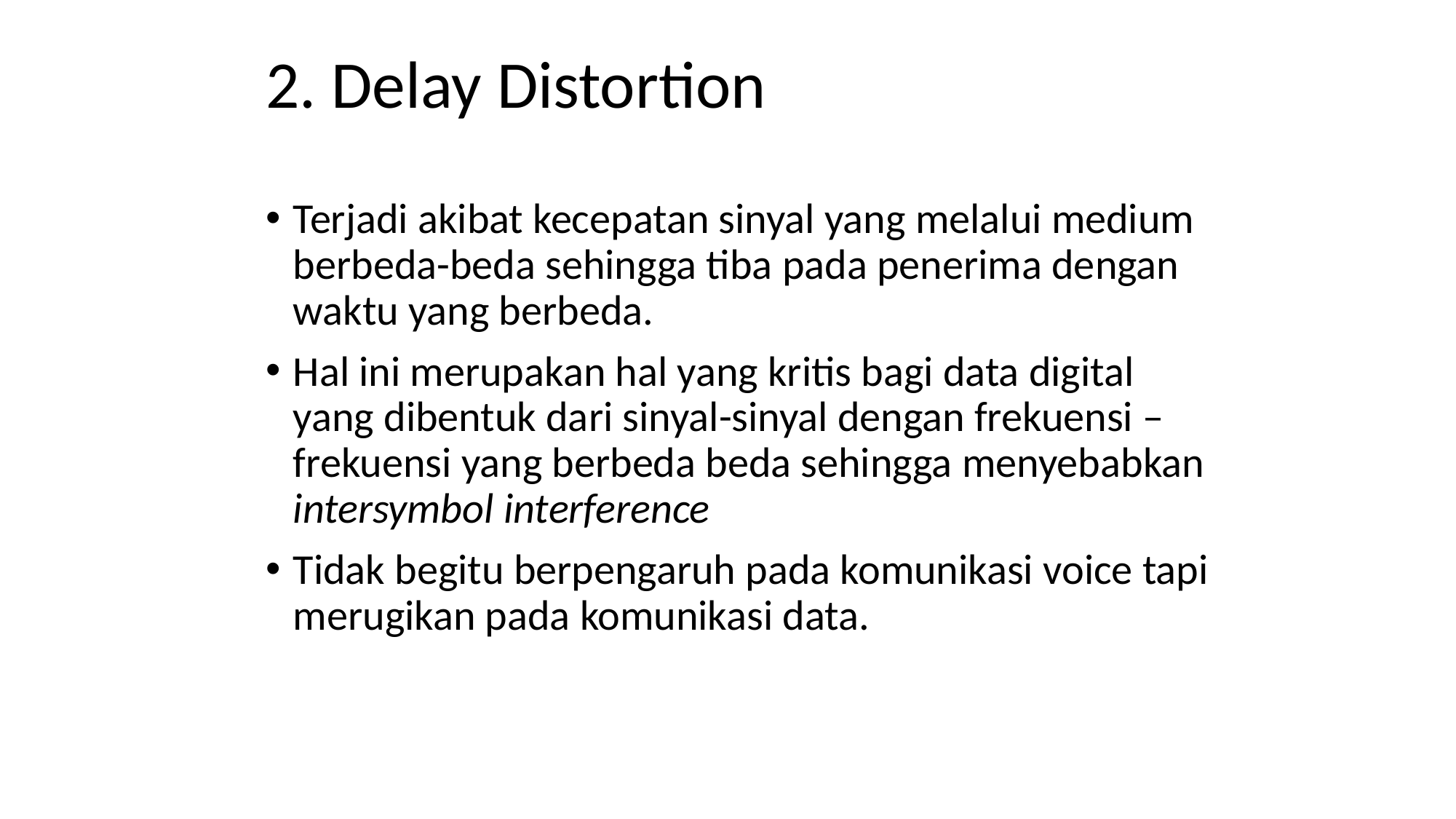

# 2. Delay Distortion
Terjadi akibat kecepatan sinyal yang melalui medium berbeda-beda sehingga tiba pada penerima dengan waktu yang berbeda.
Hal ini merupakan hal yang kritis bagi data digital yang dibentuk dari sinyal-sinyal dengan frekuensi –frekuensi yang berbeda beda sehingga menyebabkan intersymbol interference
Tidak begitu berpengaruh pada komunikasi voice tapi merugikan pada komunikasi data.